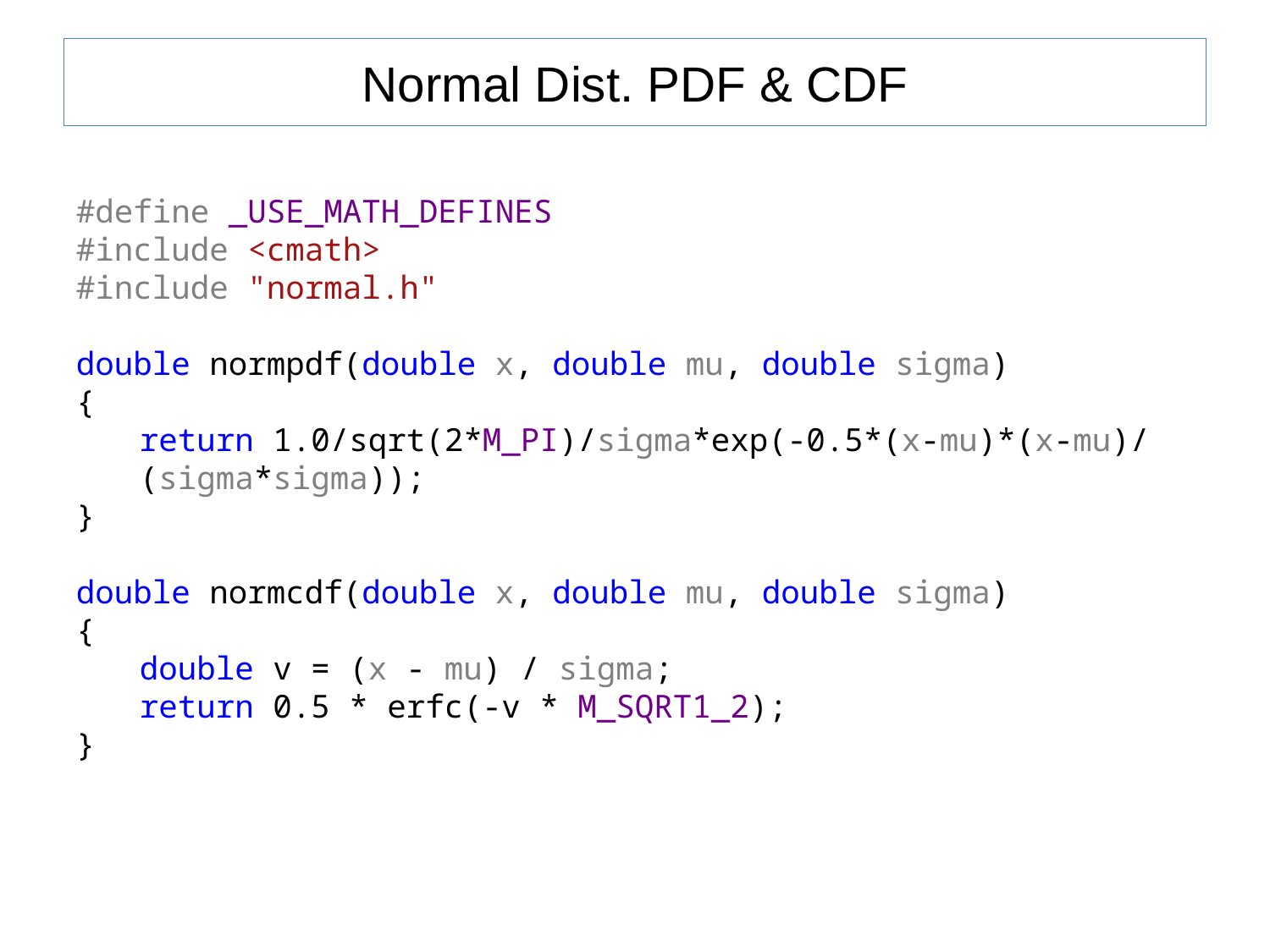

# Normal Dist. PDF & CDF
#define _USE_MATH_DEFINES
#include <cmath>
#include "normal.h"

double normpdf(double x, double mu, double sigma)
{
return 1.0/sqrt(2*M_PI)/sigma*exp(-0.5*(x-mu)*(x-mu)/(sigma*sigma));
}

double normcdf(double x, double mu, double sigma)
{
double v = (x - mu) / sigma;
return 0.5 * erfc(-v * M_SQRT1_2);
}